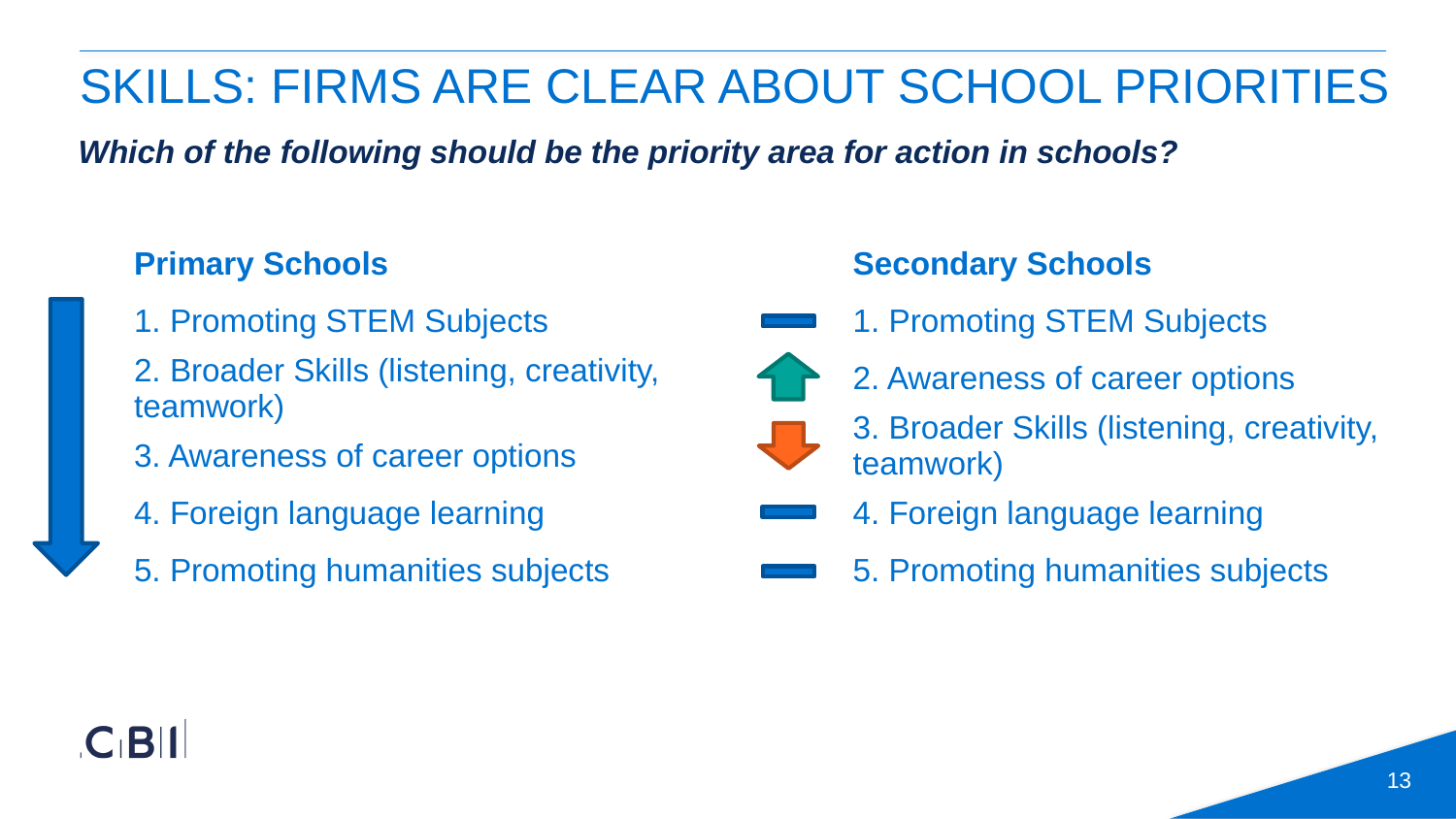

# Skills: Firms are clear about School priorities
Which of the following should be the priority area for action in schools?
| Primary Schools |
| --- |
| 1. Promoting STEM Subjects |
| 2. Broader Skills (listening, creativity, teamwork) |
| 3. Awareness of career options |
| 4. Foreign language learning |
| 5. Promoting humanities subjects |
| Secondary Schools |
| --- |
| 1. Promoting STEM Subjects |
| 2. Awareness of career options |
| 3. Broader Skills (listening, creativity, teamwork) |
| 4. Foreign language learning |
| 5. Promoting humanities subjects |